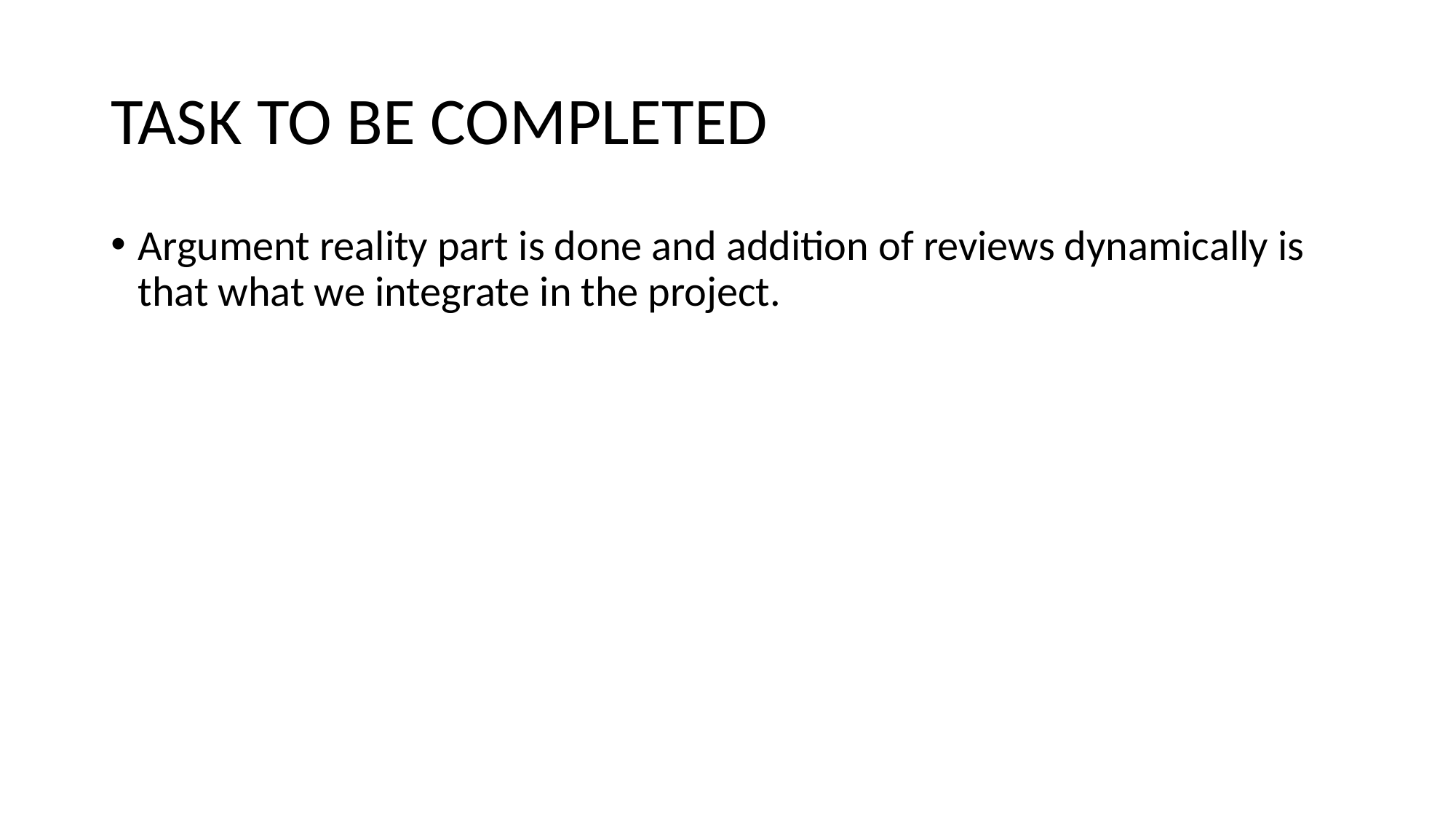

# TASK TO BE COMPLETED
Argument reality part is done and addition of reviews dynamically is that what we integrate in the project.